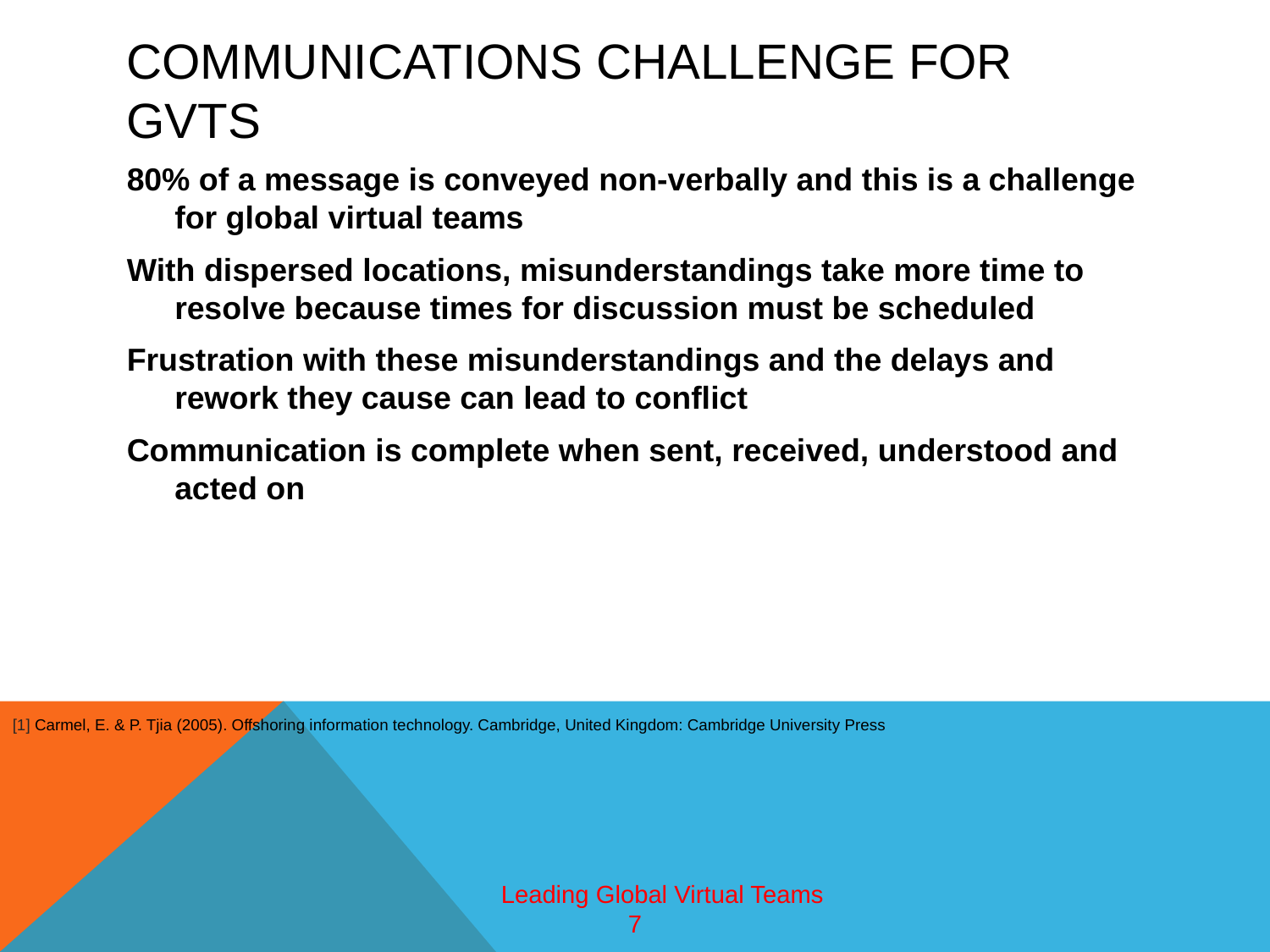

# Communications Challenge for GVTs
80% of a message is conveyed non-verbally and this is a challenge for global virtual teams
With dispersed locations, misunderstandings take more time to resolve because times for discussion must be scheduled
Frustration with these misunderstandings and the delays and rework they cause can lead to conflict
Communication is complete when sent, received, understood and acted on
[1] Carmel, E. & P. Tjia (2005). Offshoring information technology. Cambridge, United Kingdom: Cambridge University Press